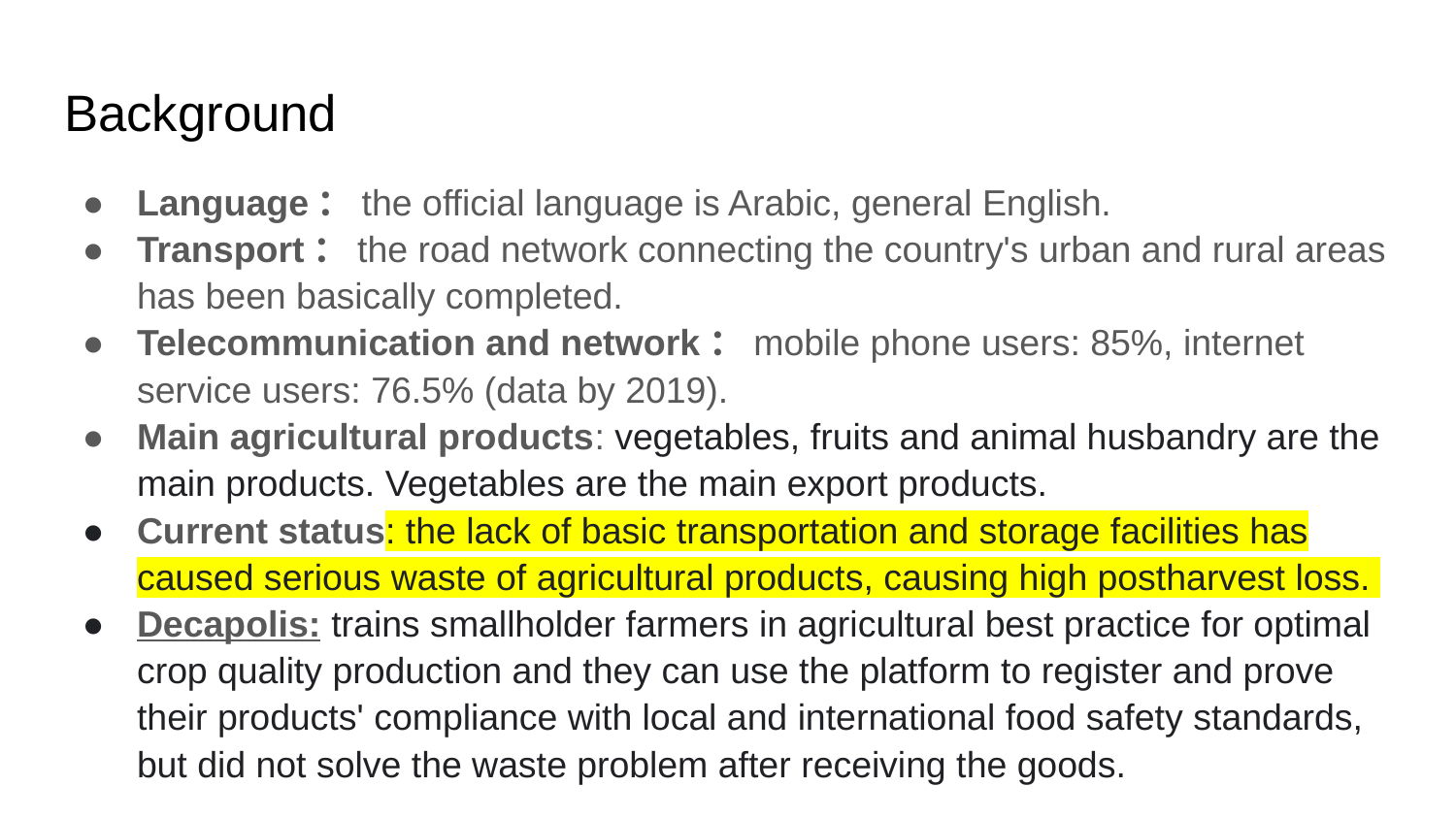

# Background
Language：the official language is Arabic, general English.
Transport：the road network connecting the country's urban and rural areas has been basically completed.
Telecommunication and network：mobile phone users: 85%, internet service users: 76.5% (data by 2019).
Main agricultural products: vegetables, fruits and animal husbandry are the main products. Vegetables are the main export products.
Current status: the lack of basic transportation and storage facilities has caused serious waste of agricultural products, causing high postharvest loss.
Decapolis: trains smallholder farmers in agricultural best practice for optimal crop quality production and they can use the platform to register and prove their products' compliance with local and international food safety standards, but did not solve the waste problem after receiving the goods.